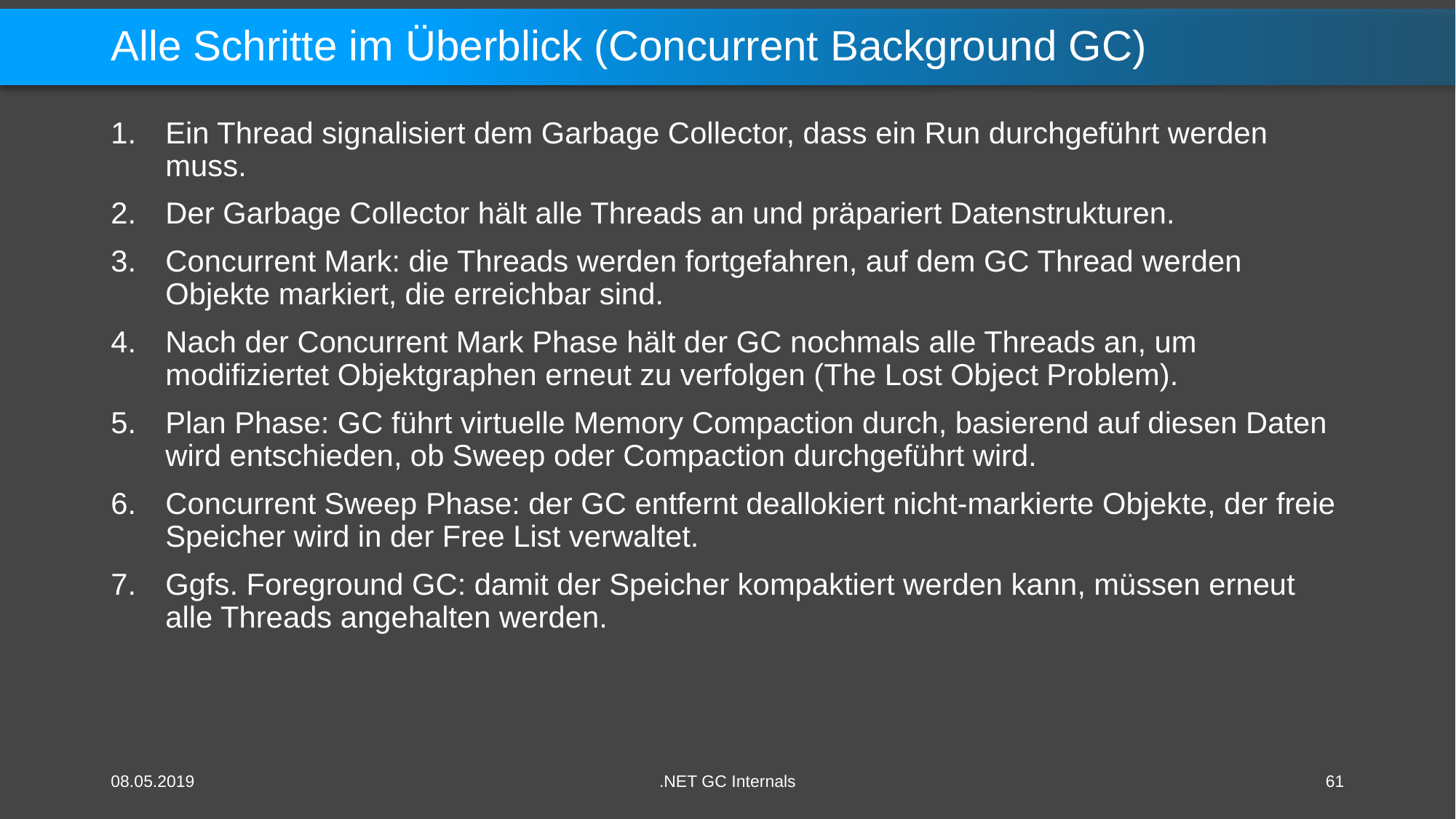

# Alle Schritte im Überblick (Concurrent Background GC)
Ein Thread signalisiert dem Garbage Collector, dass ein Run durchgeführt werden muss.
Der Garbage Collector hält alle Threads an und präpariert Datenstrukturen.
Concurrent Mark: die Threads werden fortgefahren, auf dem GC Thread werden Objekte markiert, die erreichbar sind.
Nach der Concurrent Mark Phase hält der GC nochmals alle Threads an, um modifiziertet Objektgraphen erneut zu verfolgen (The Lost Object Problem).
Plan Phase: GC führt virtuelle Memory Compaction durch, basierend auf diesen Daten wird entschieden, ob Sweep oder Compaction durchgeführt wird.
Concurrent Sweep Phase: der GC entfernt deallokiert nicht-markierte Objekte, der freie Speicher wird in der Free List verwaltet.
Ggfs. Foreground GC: damit der Speicher kompaktiert werden kann, müssen erneut alle Threads angehalten werden.

08.05.2019
.NET GC Internals
61